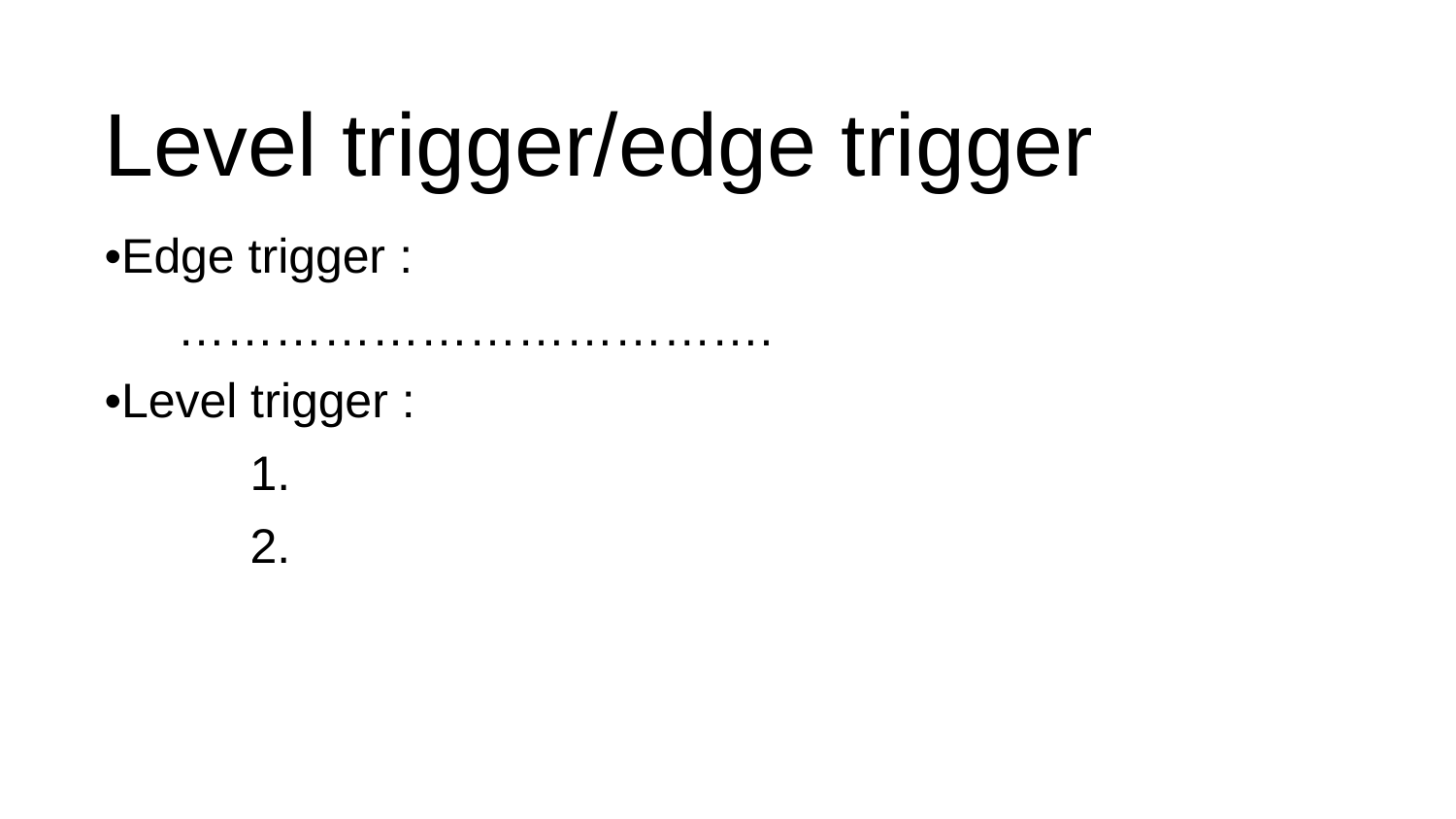

# Level trigger/edge trigger
•Edge trigger :
……………………………….
•Level trigger :
	1.
	2.